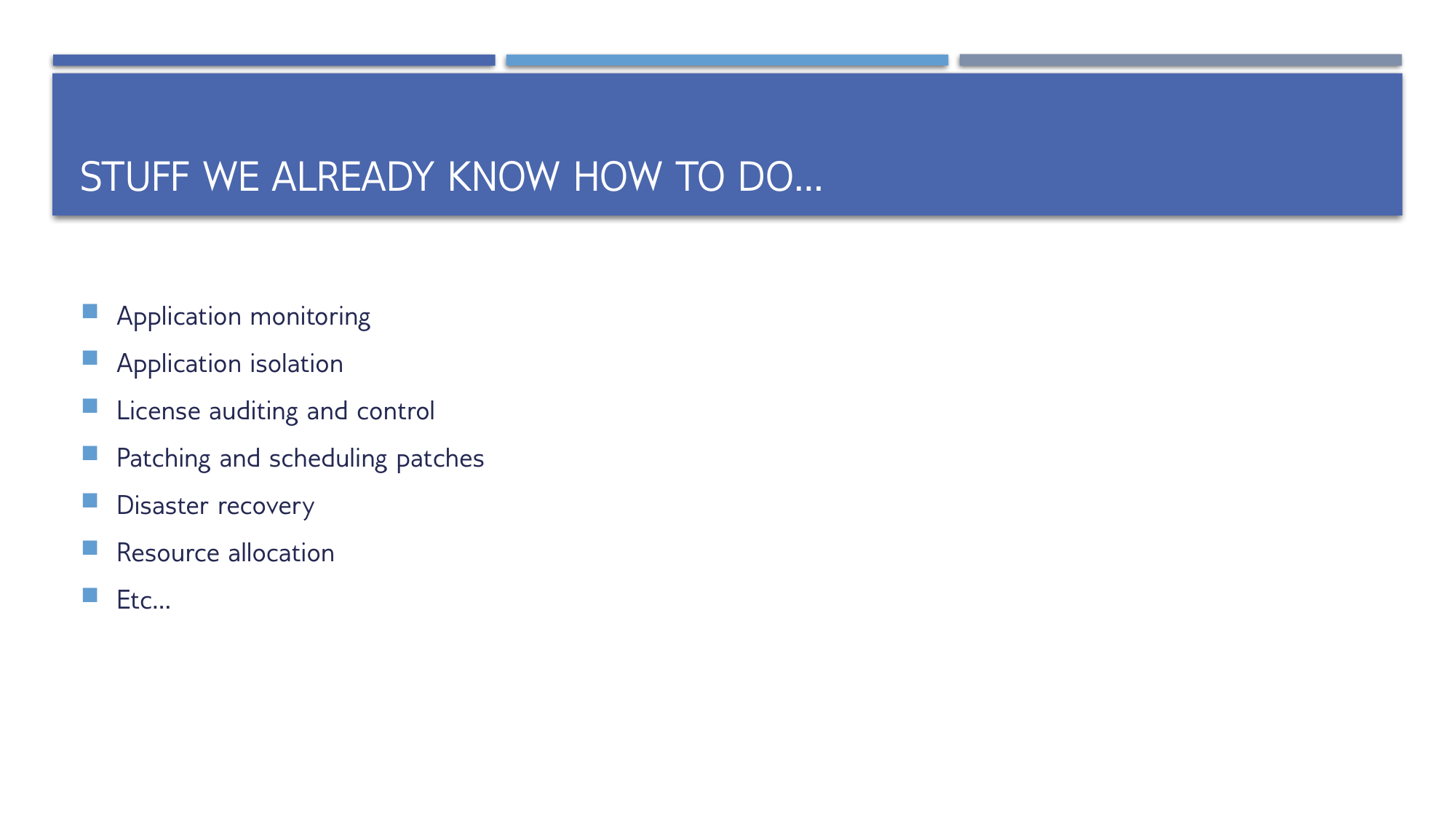

# Stuff We Already Know How to Do…
Application monitoring
Application isolation
License auditing and control
Patching and scheduling patches
Disaster recovery
Resource allocation
Etc…